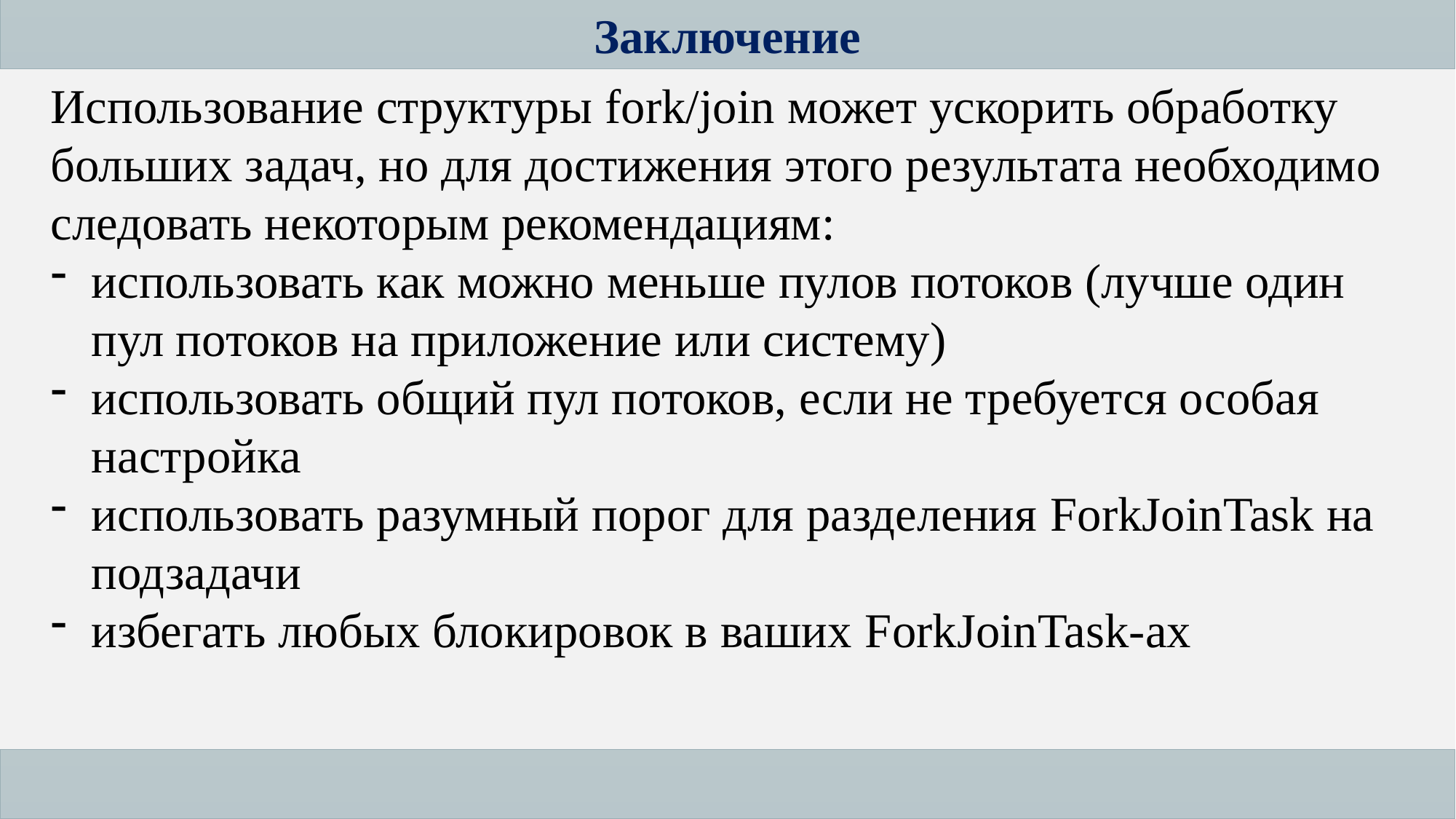

Заключение
Использование структуры fork/join может ускорить обработку больших задач, но для достижения этого результата необходимо следовать некоторым рекомендациям:
использовать как можно меньше пулов потоков (лучше один пул потоков на приложение или систему)
использовать общий пул потоков, если не требуется особая настройка
использовать разумный порог для разделения ForkJoinTask на подзадачи
избегать любых блокировок в ваших ForkJoinTask-ах